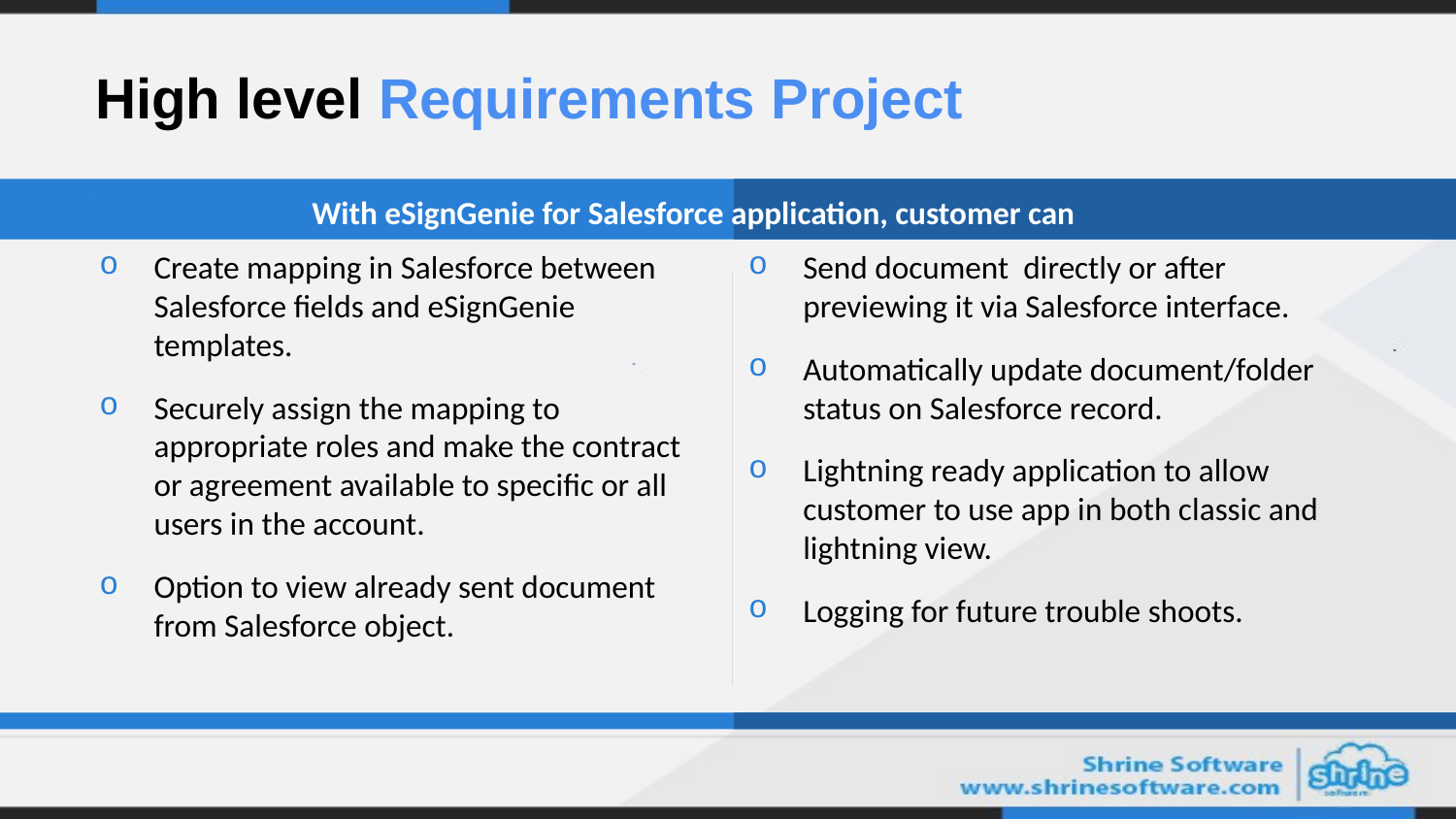

# High level Requirements Project
.
With eSignGenie for Salesforce application, customer can
.
Create mapping in Salesforce between Salesforce fields and eSignGenie templates.
Securely assign the mapping to appropriate roles and make the contract or agreement available to specific or all users in the account.
Option to view already sent document from Salesforce object.
Send document  directly or after previewing it via Salesforce interface.
Automatically update document/folder status on Salesforce record.
Lightning ready application to allow customer to use app in both classic and lightning view.
Logging for future trouble shoots.